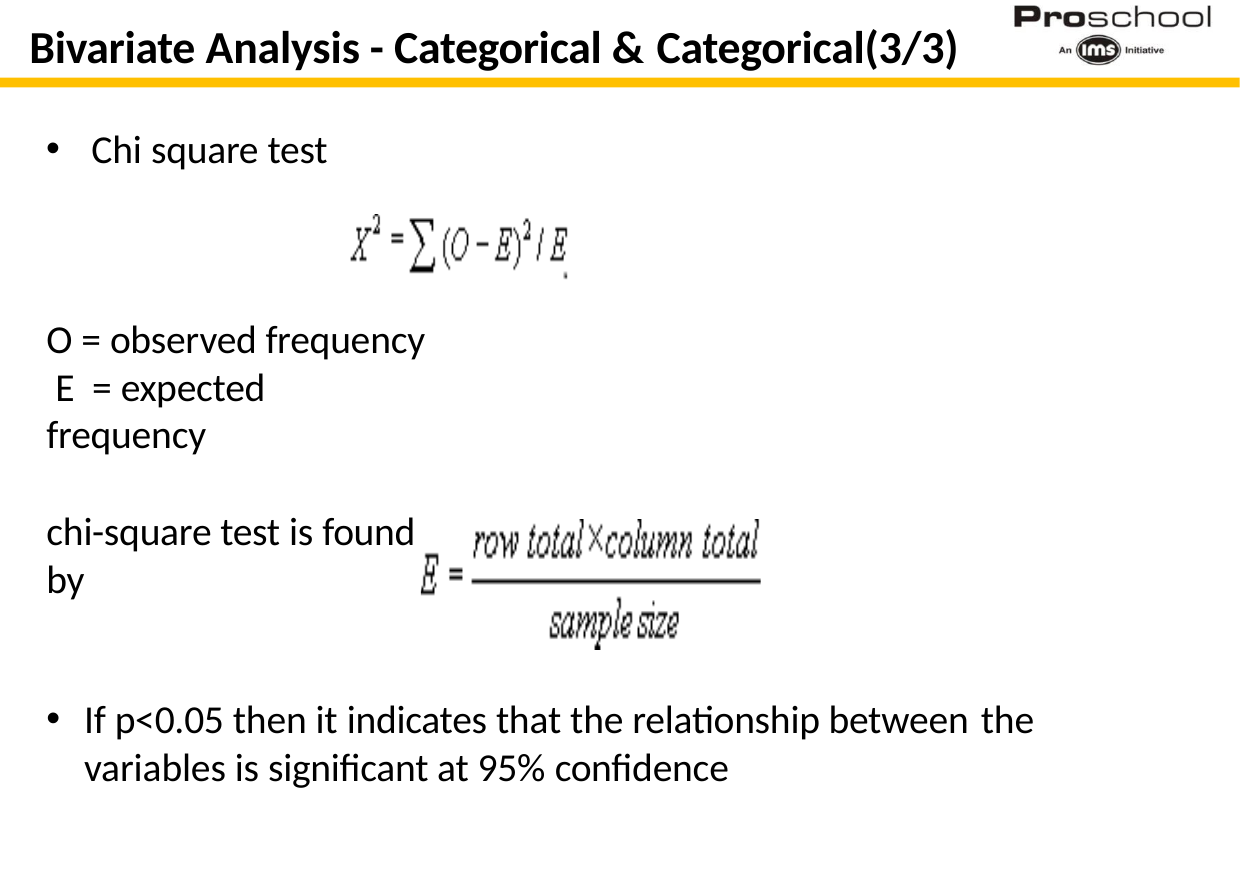

# Bivariate Analysis - Categorical & Categorical(3/3)
Chi square test

O = observed frequency  E  = expected frequency

chi-square test is found by

If p<0.05 then it indicates that the relationship between the
variables is significant at 95% confidence